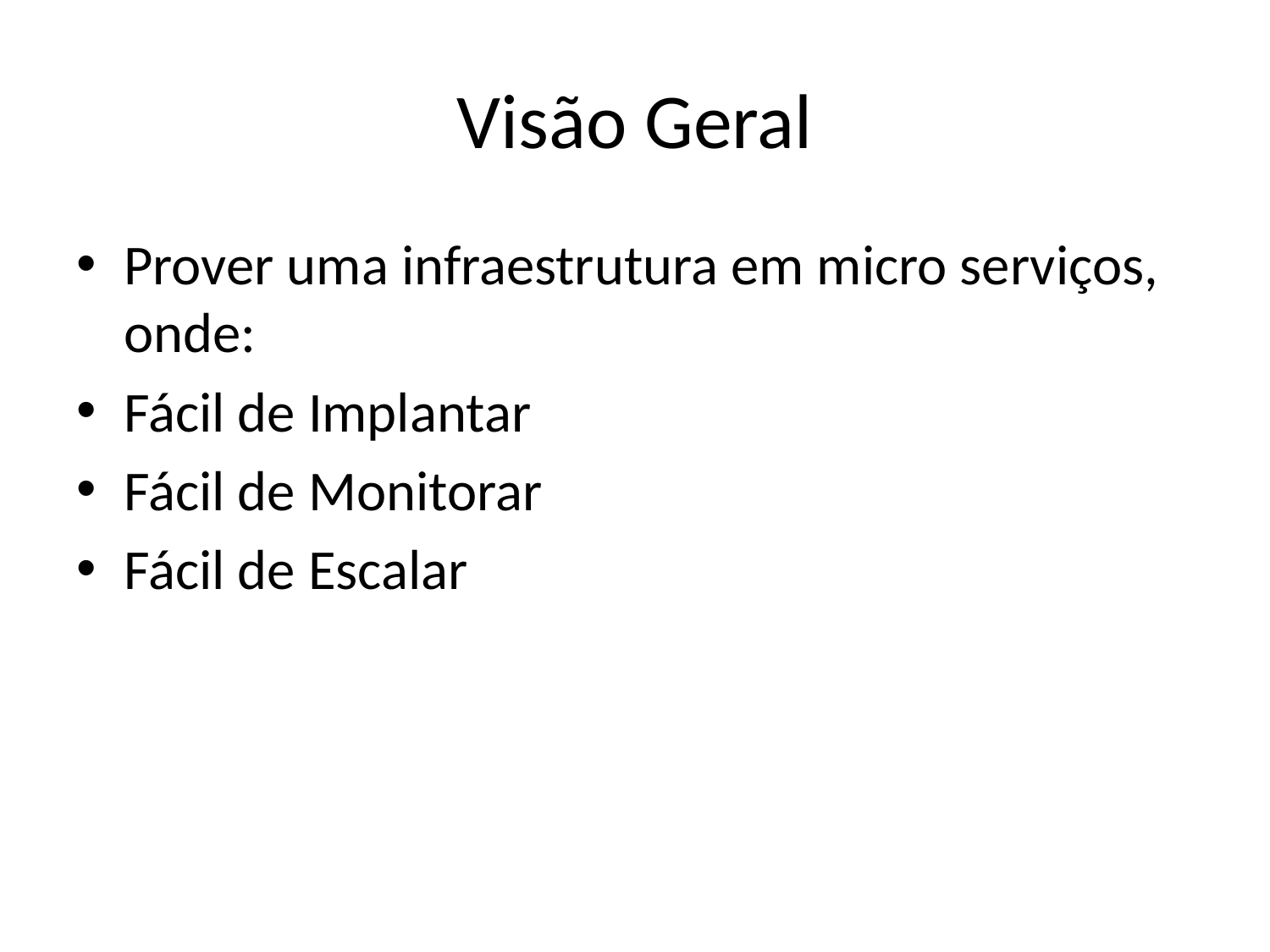

# Visão Geral
Prover uma infraestrutura em micro serviços, onde:
Fácil de Implantar
Fácil de Monitorar
Fácil de Escalar